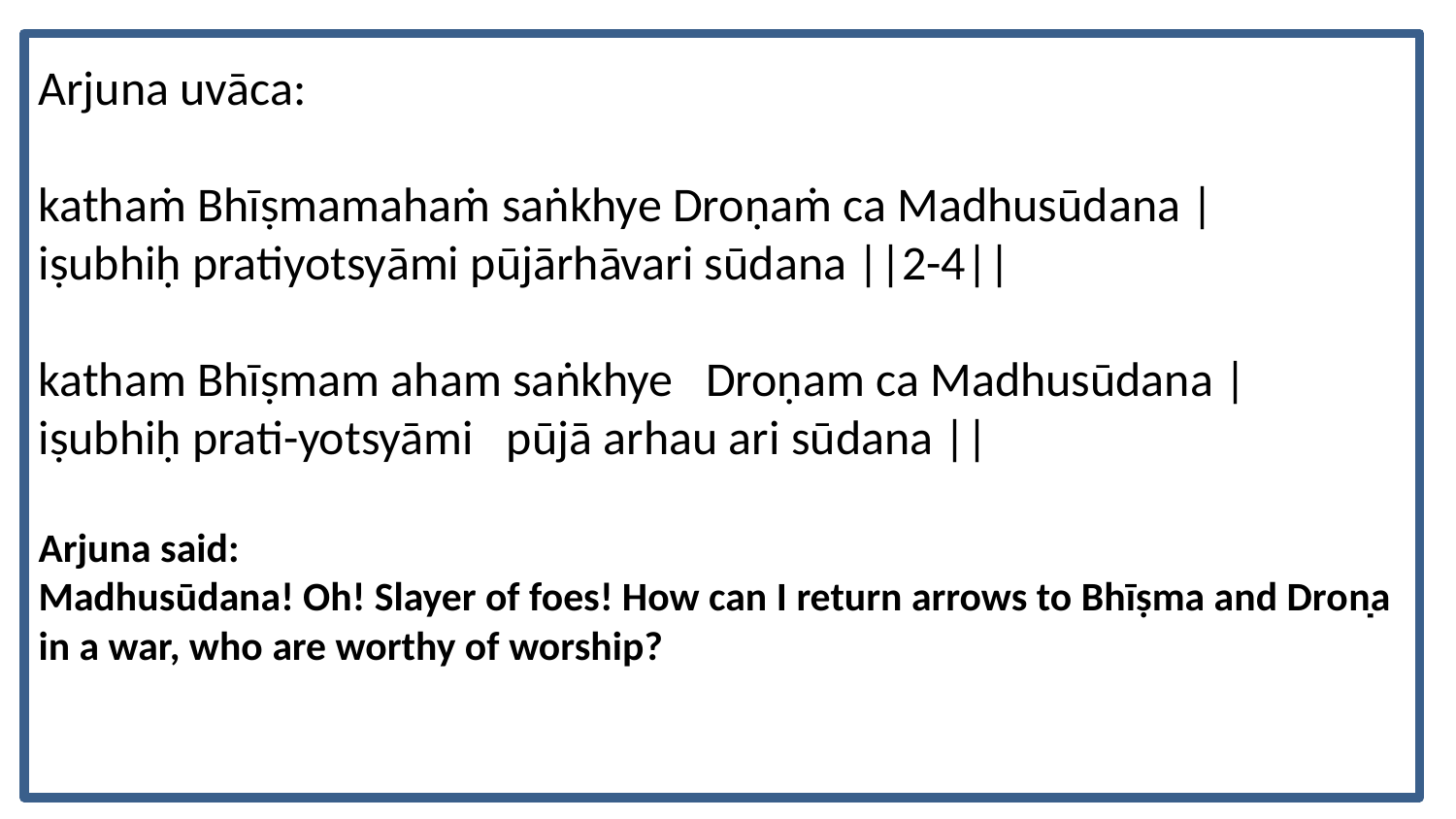

Arjuna uvāca:

kathaṁ Bhīṣmamahaṁ saṅkhye Droṇaṁ ca Madhusūdana |
iṣubhiḥ pratiyotsyāmi pūjārhāvari sūdana ||2-4||

katham Bhīṣmam aham saṅkhye   Droṇam ca Madhusūdana |
iṣubhiḥ prati-yotsyāmi   pūjā arhau ari sūdana ||

Arjuna said:
Madhusūdana! Oh! Slayer of foes! How can I return arrows to Bhīṣma and Droṇa in a war, who are worthy of worship?